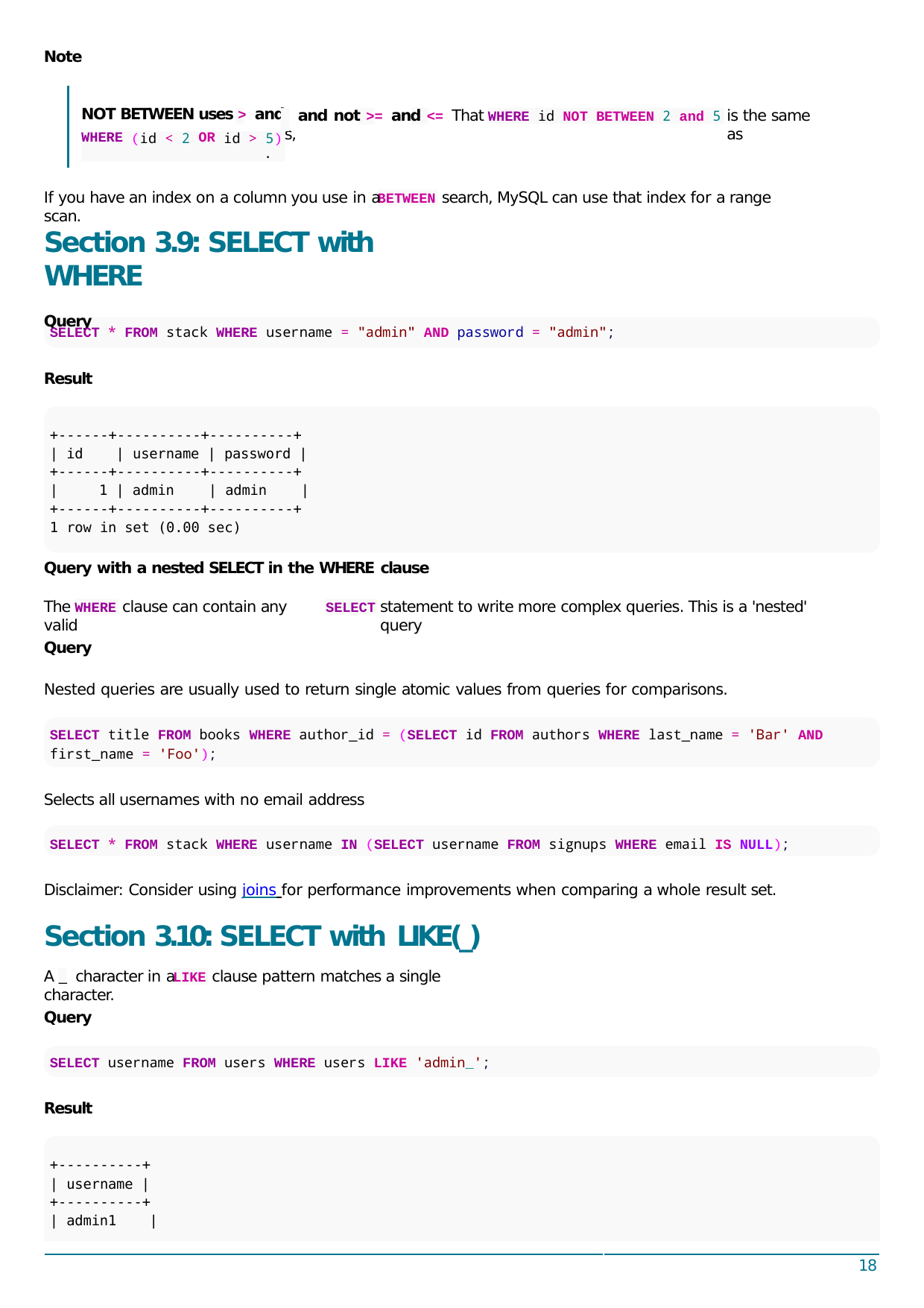

Note

< and not >= and <= That is,
is the same as
| NOT BETWEEN uses > and |  |  |  |  |  |  |  |
| --- | --- | --- | --- | --- | --- | --- | --- |
| WHERE | (id | < | 2 | OR | id | > | 5). |

WHERE id NOT BETWEEN 2 and 5
If you have an index on a column you use in a	search, MySQL can use that index for a range scan.
BETWEEN
Section 3.9: SELECT with WHERE
Query

SELECT * FROM stack WHERE username = "admin" AND password = "admin";

Result

+------+----------+----------+
| id	| username | password |
+------+----------+----------+
|	1 | admin	| admin	|
+------+----------+----------+
1 row in set (0.00 sec)

Query with a nested SELECT in the WHERE clause

The	clause can contain any valid
statement to write more complex queries. This is a 'nested' query
WHERE
SELECT
Query

Nested queries are usually used to return single atomic values from queries for comparisons.

SELECT title FROM books WHERE author_id = (SELECT id FROM authors WHERE last_name = 'Bar' AND
first_name = 'Foo');

Selects all usernames with no email address

SELECT * FROM stack WHERE username IN (SELECT username FROM signups WHERE email IS NULL);

Disclaimer: Consider using joins for performance improvements when comparing a whole result set.

Section 3.10: SELECT with LIKE(_)

A _ character in a	clause pattern matches a single character.

LIKE
Query

SELECT username FROM users WHERE users LIKE 'admin_';

Result

+----------+
| username |
+----------+
| admin1	|

18